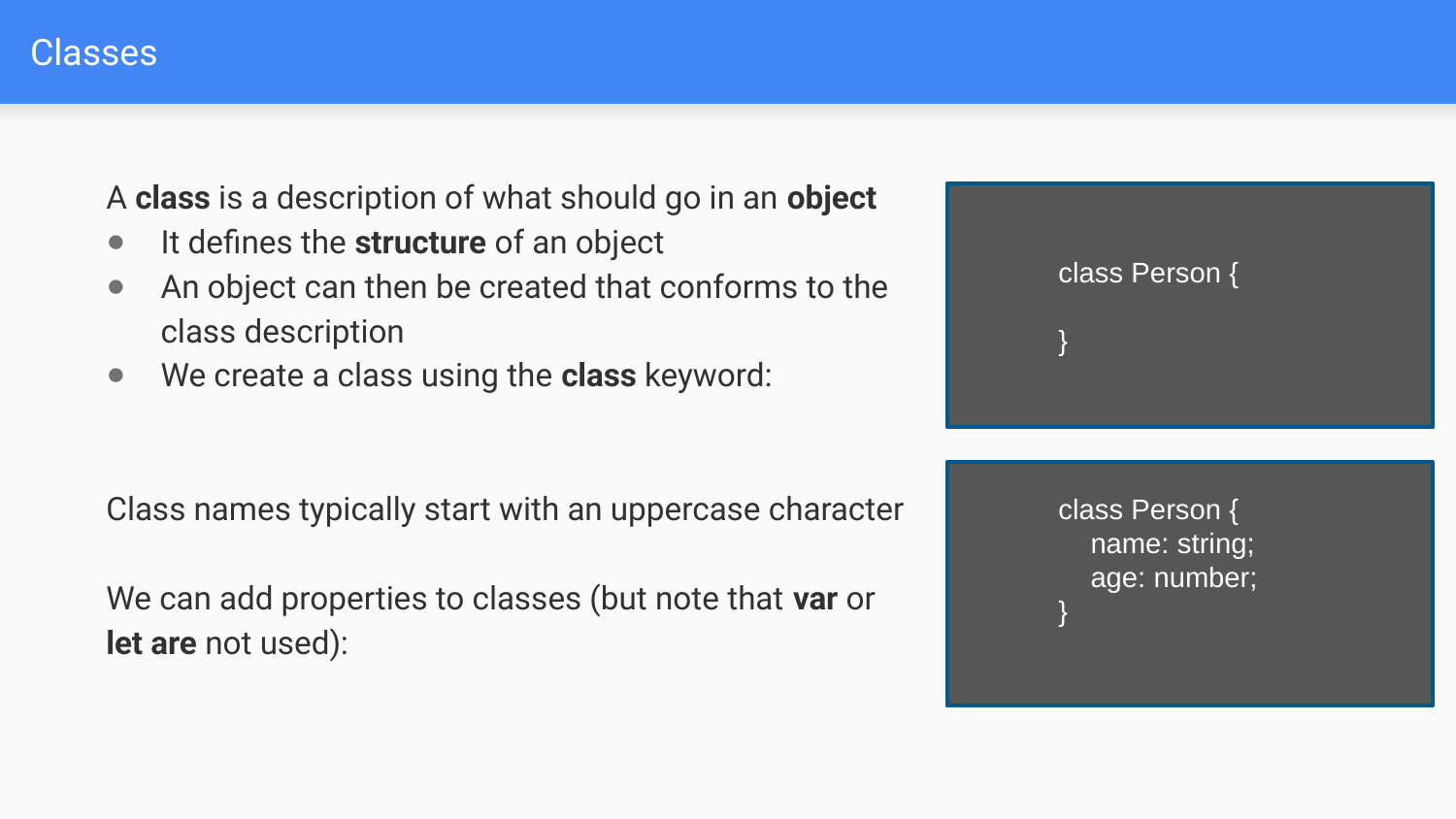

# Classes
A class is a description of what should go in an object
It defines the structure of an object
An object can then be created that conforms to the class description
We create a class using the class keyword:

Class names typically start with an uppercase character

We can add properties to classes (but note that var or let are not used):

class Person {

}

class Person {
    name: string;
    age: number;
}